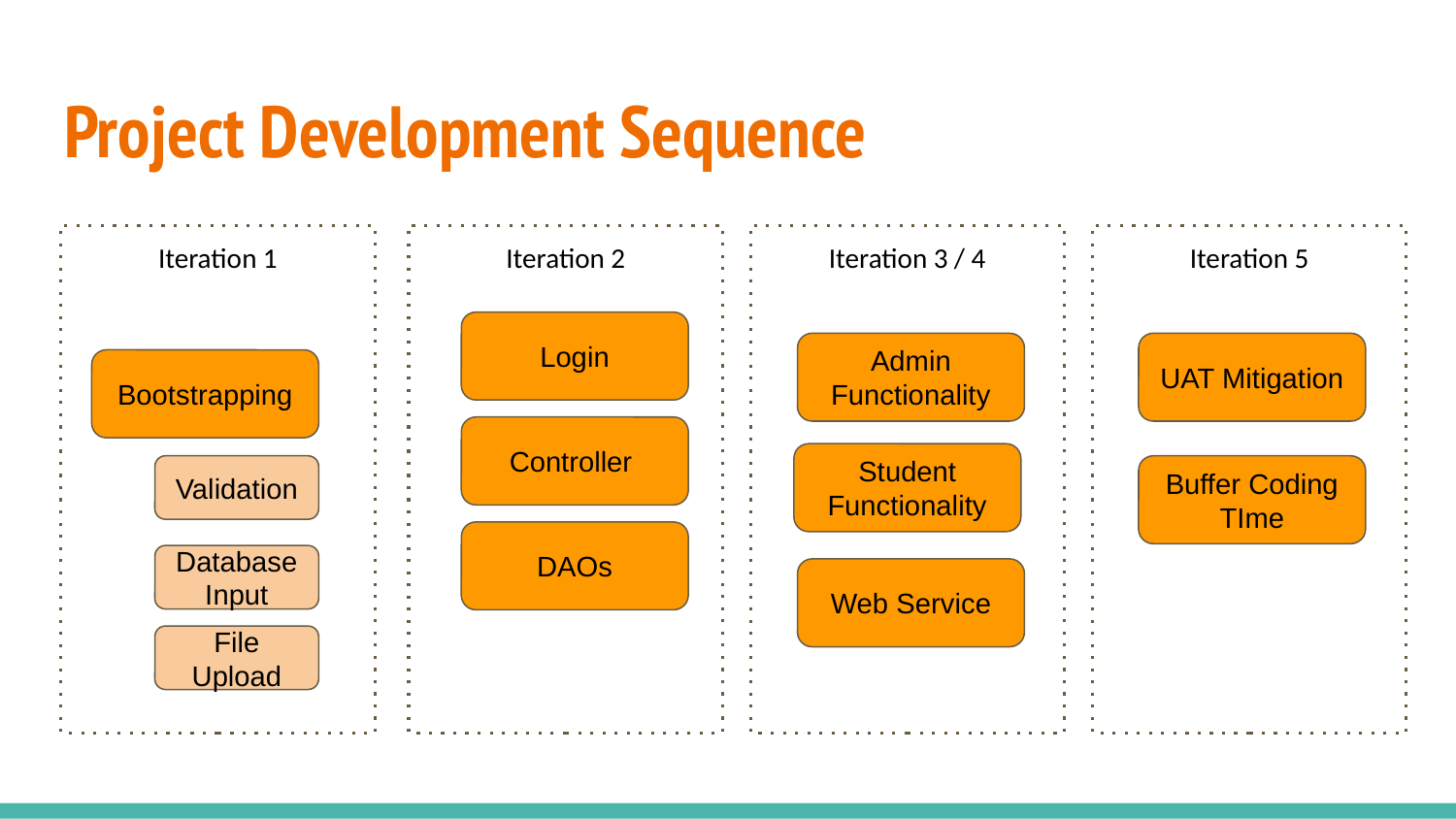

# Project Development Sequence
Iteration 1
Iteration 2
Iteration 3 / 4
Iteration 5

Login
Admin Functionality
UAT Mitigation
Bootstrapping
Controller
Student Functionality
Validation
Buffer Coding TIme
DAOs
Database Input
Web Service
File Upload